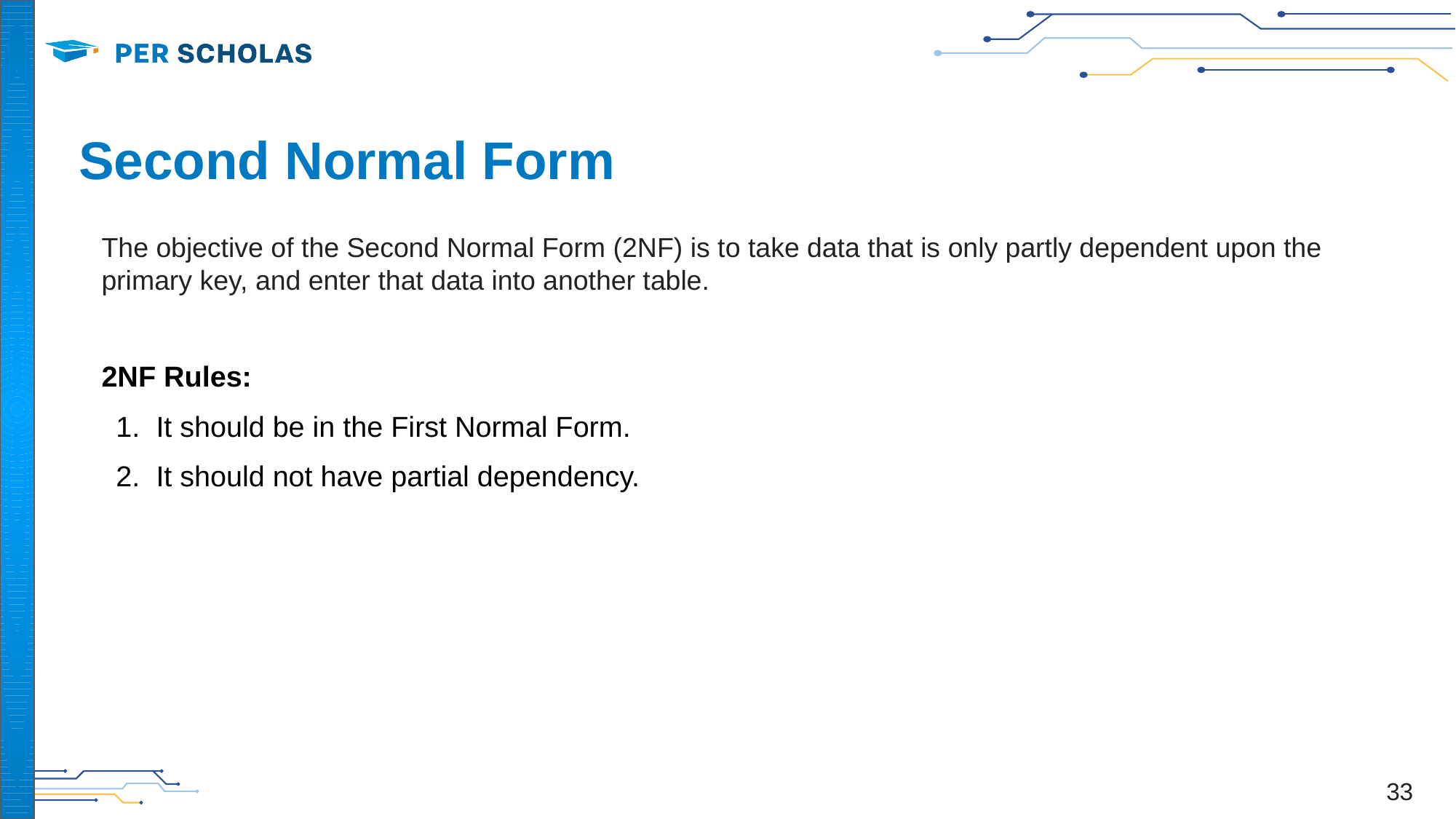

# Second Normal Form
The objective of the Second Normal Form (2NF) is to take data that is only partly dependent upon the primary key, and enter that data into another table.

2NF Rules:
It should be in the First Normal Form.
It should not have partial dependency.

33